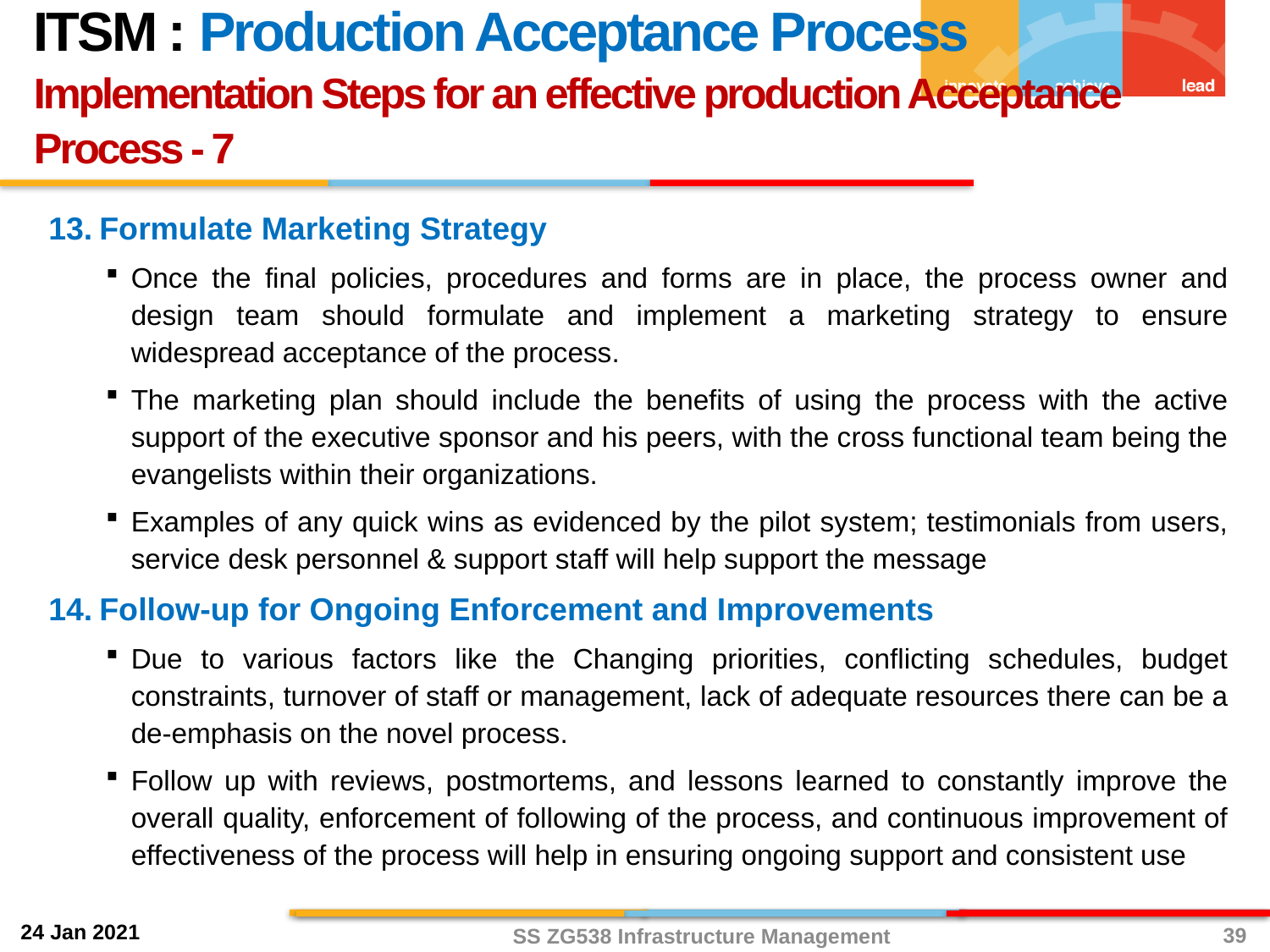

ITSM : Production Acceptance Process
Implementation Steps for an effective production Acceptance Process - 7
Formulate Marketing Strategy
Once the final policies, procedures and forms are in place, the process owner and design team should formulate and implement a marketing strategy to ensure widespread acceptance of the process.
The marketing plan should include the benefits of using the process with the active support of the executive sponsor and his peers, with the cross functional team being the evangelists within their organizations.
Examples of any quick wins as evidenced by the pilot system; testimonials from users, service desk personnel & support staff will help support the message
Follow-up for Ongoing Enforcement and Improvements
Due to various factors like the Changing priorities, conflicting schedules, budget constraints, turnover of staff or management, lack of adequate resources there can be a de-emphasis on the novel process.
Follow up with reviews, postmortems, and lessons learned to constantly improve the overall quality, enforcement of following of the process, and continuous improvement of effectiveness of the process will help in ensuring ongoing support and consistent use
39
SS ZG538 Infrastructure Management